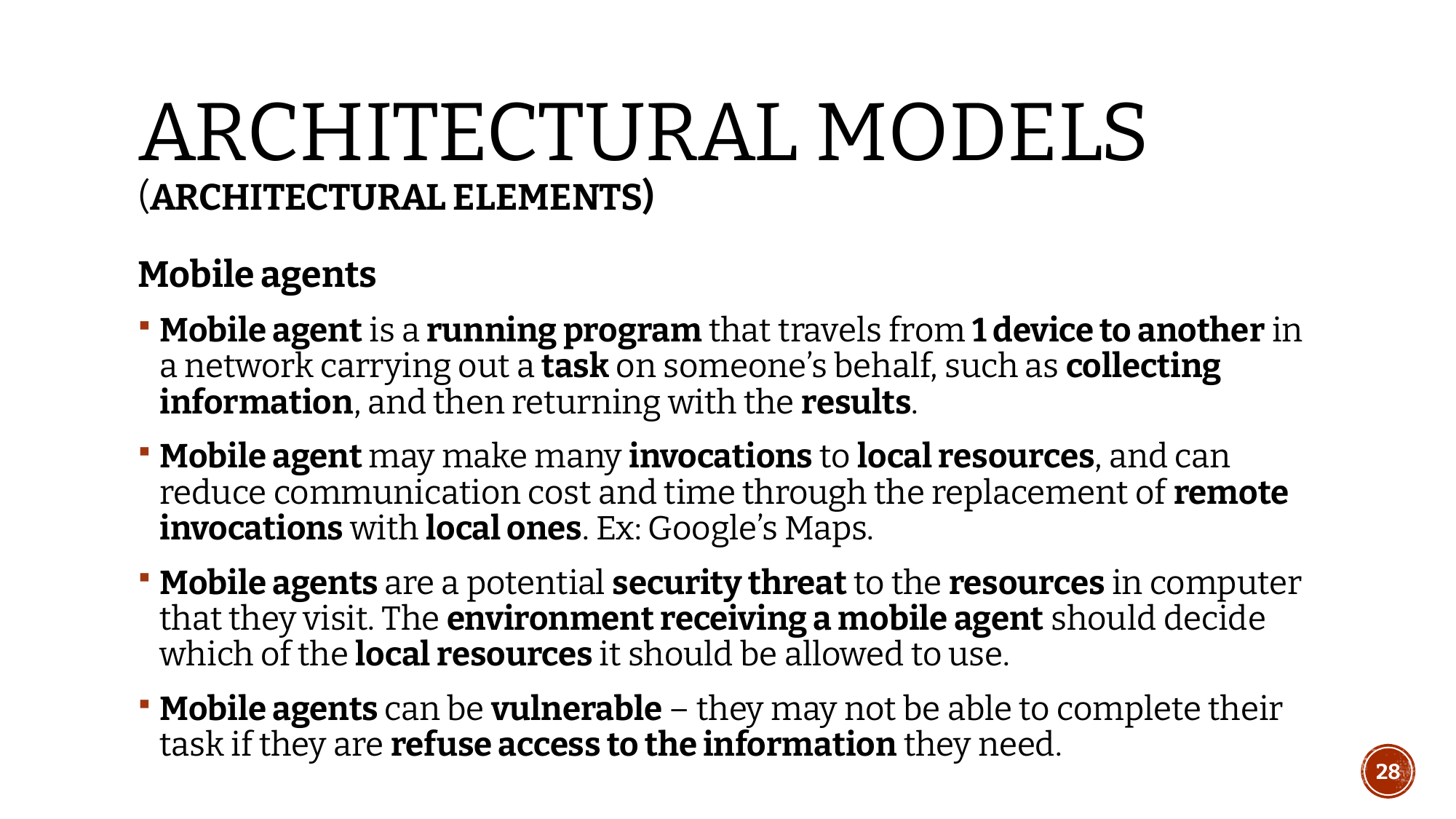

# Architectural models (Architectural elements)
Mobile agents
Mobile agent is a running program that travels from 1 device to another in a network carrying out a task on someone’s behalf, such as collecting information, and then returning with the results.
Mobile agent may make many invocations to local resources, and can reduce communication cost and time through the replacement of remote invocations with local ones. Ex: Google’s Maps.
Mobile agents are a potential security threat to the resources in computer that they visit. The environment receiving a mobile agent should decide which of the local resources it should be allowed to use.
Mobile agents can be vulnerable – they may not be able to complete their task if they are refuse access to the information they need.
28